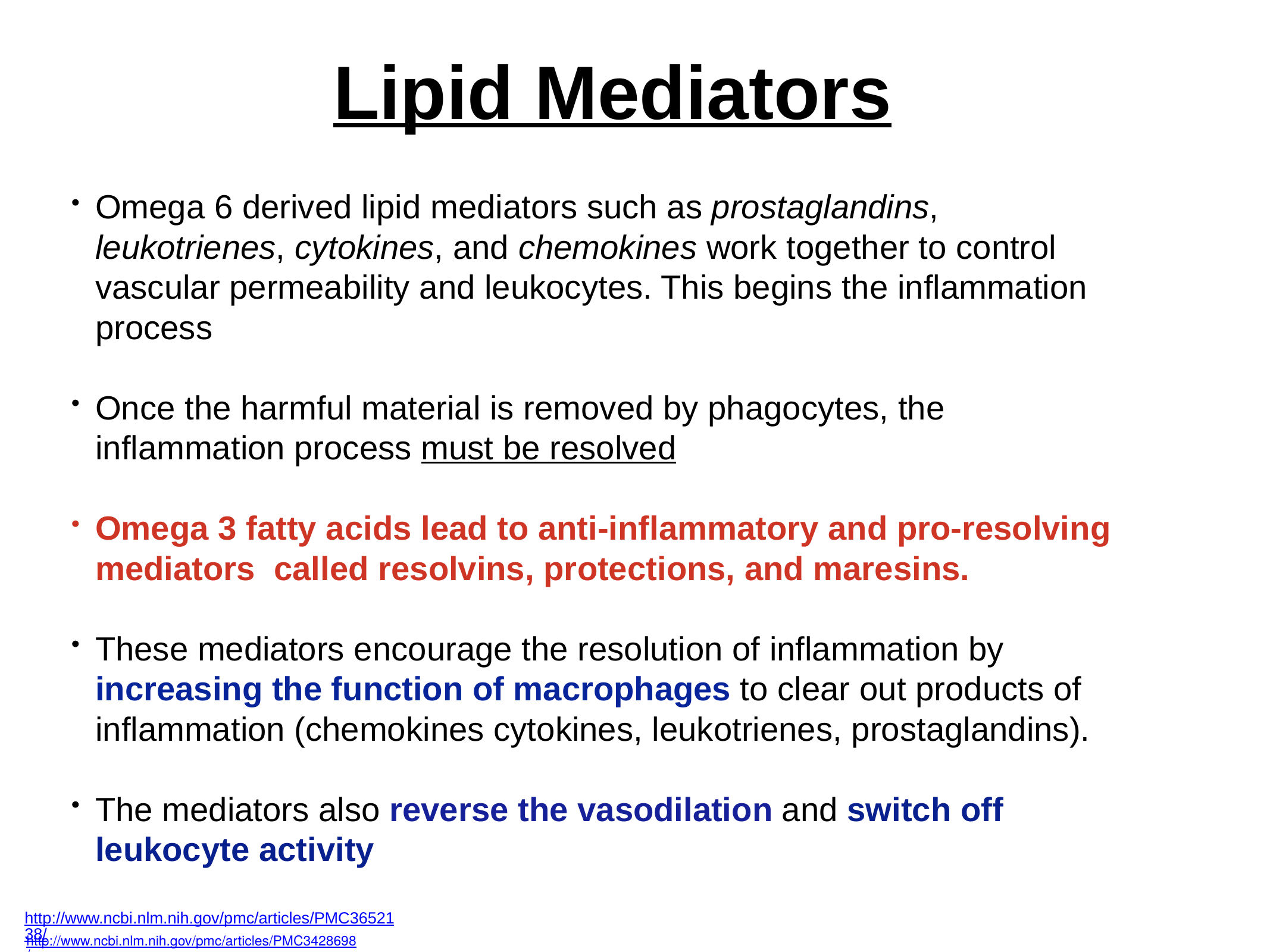

# Lipid Mediators
Omega 6 derived lipid mediators such as prostaglandins, leukotrienes, cytokines, and chemokines work together to control vascular permeability and leukocytes. This begins the inflammation process

Once the harmful material is removed by phagocytes, the inflammation process must be resolved

Omega 3 fatty acids lead to anti-inflammatory and pro-resolving mediators  called resolvins, protections, and maresins.

These mediators encourage the resolution of inflammation by increasing the function of macrophages to clear out products of inflammation (chemokines cytokines, leukotrienes, prostaglandins).

The mediators also reverse the vasodilation and switch off leukocyte activity
http://www.ncbi.nlm.nih.gov/pmc/articles/PMC3652138/
http://www.ncbi.nlm.nih.gov/pmc/articles/PMC3428698/